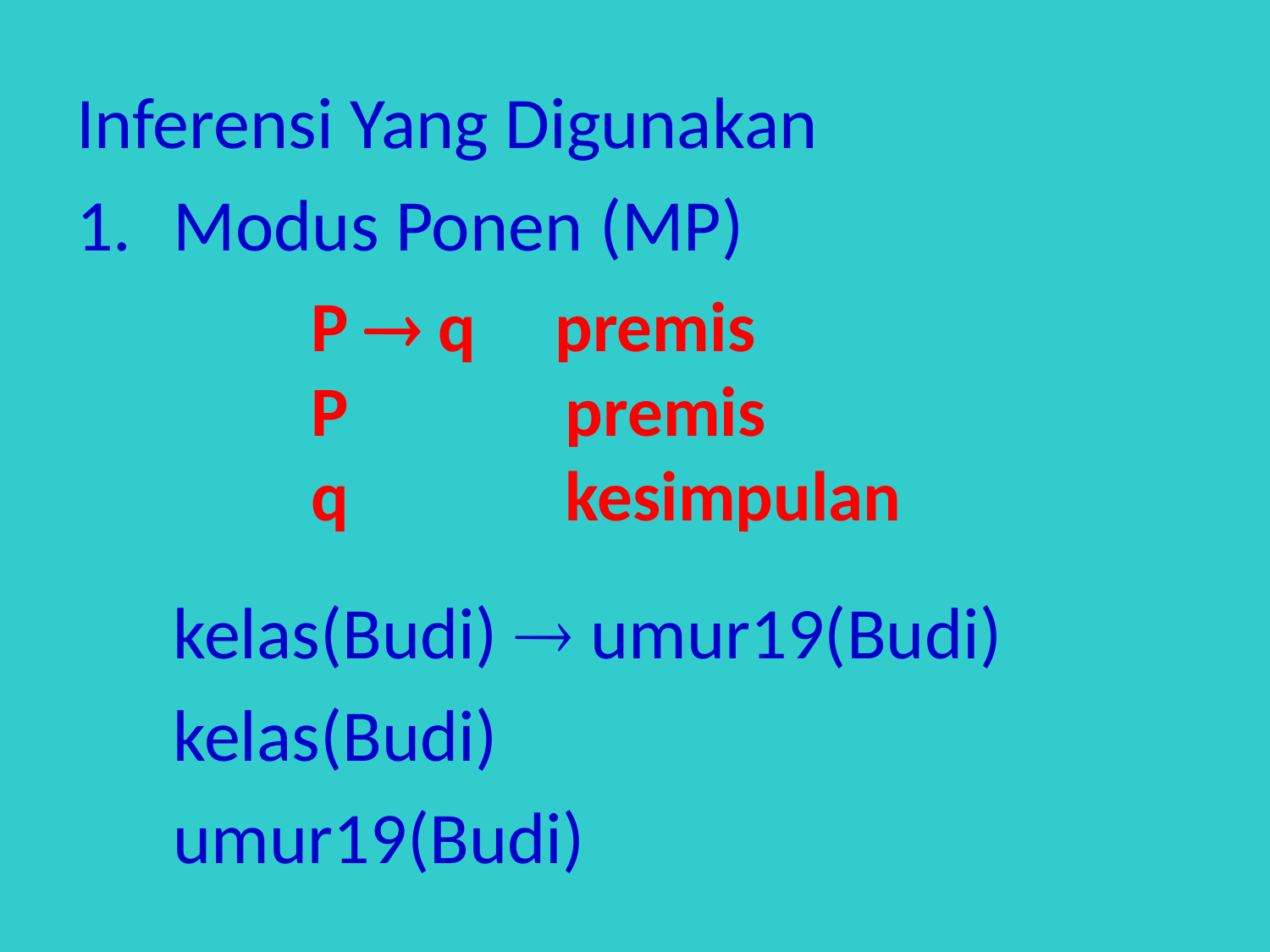

Inferensi Yang Digunakan
Modus Ponen (MP)

	kelas(Budi) → umur19(Budi)
	kelas(Budi)
	umur19(Budi)
P → q     premis
P		premis
q		kesimpulan